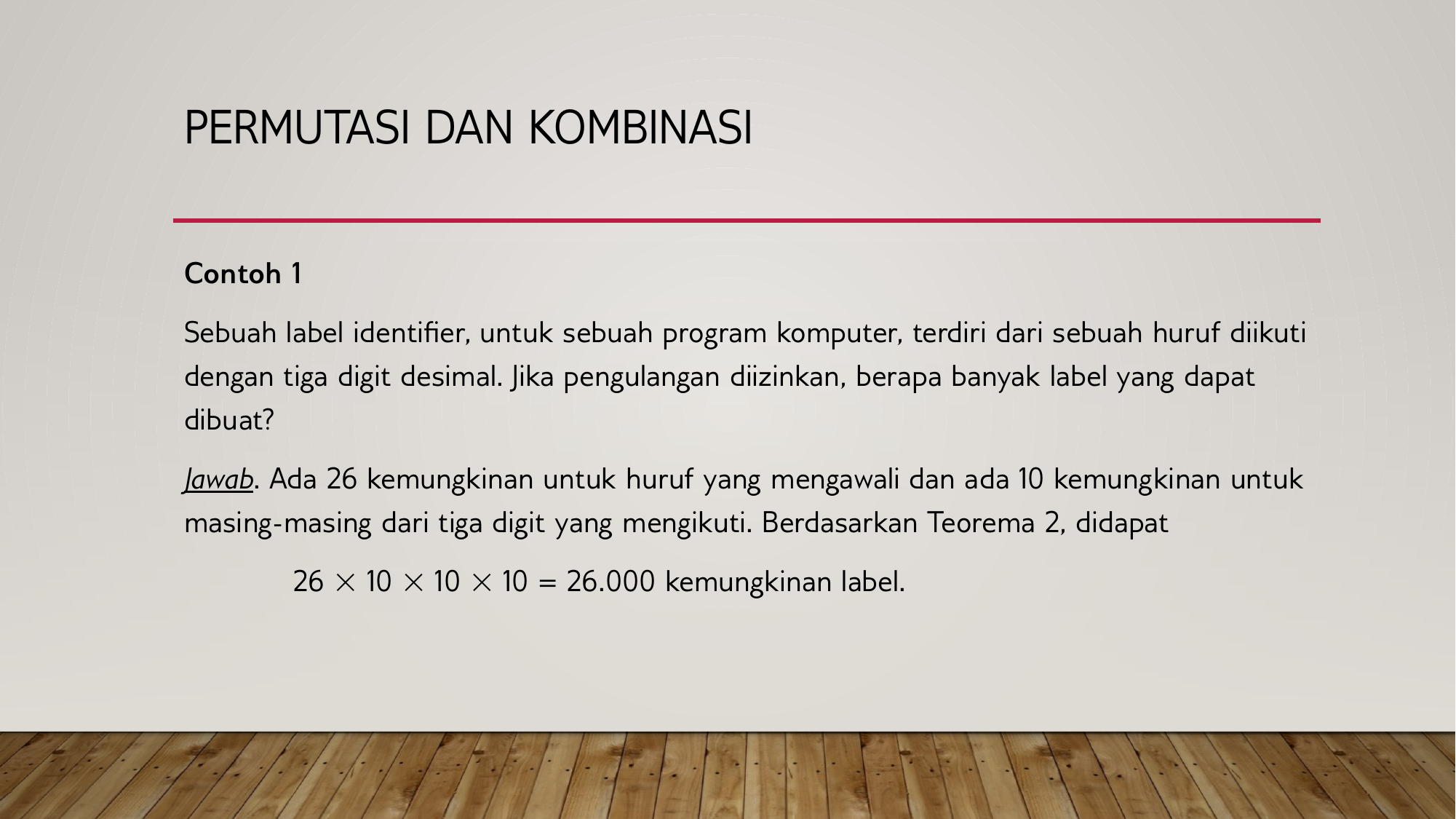

# PERMUTASI DAN KOMBINASI
Contoh 1
Sebuah label identifier, untuk sebuah program komputer, terdiri dari sebuah huruf diikuti dengan tiga digit desimal. Jika pengulangan diizinkan, berapa banyak label yang dapat dibuat?
Jawab. Ada 26 kemungkinan untuk huruf yang mengawali dan ada 10 kemungkinan untuk masing-masing dari tiga digit yang mengikuti. Berdasarkan Teorema 2, didapat
	26 × 10 × 10 × 10 = 26.000 kemungkinan label.